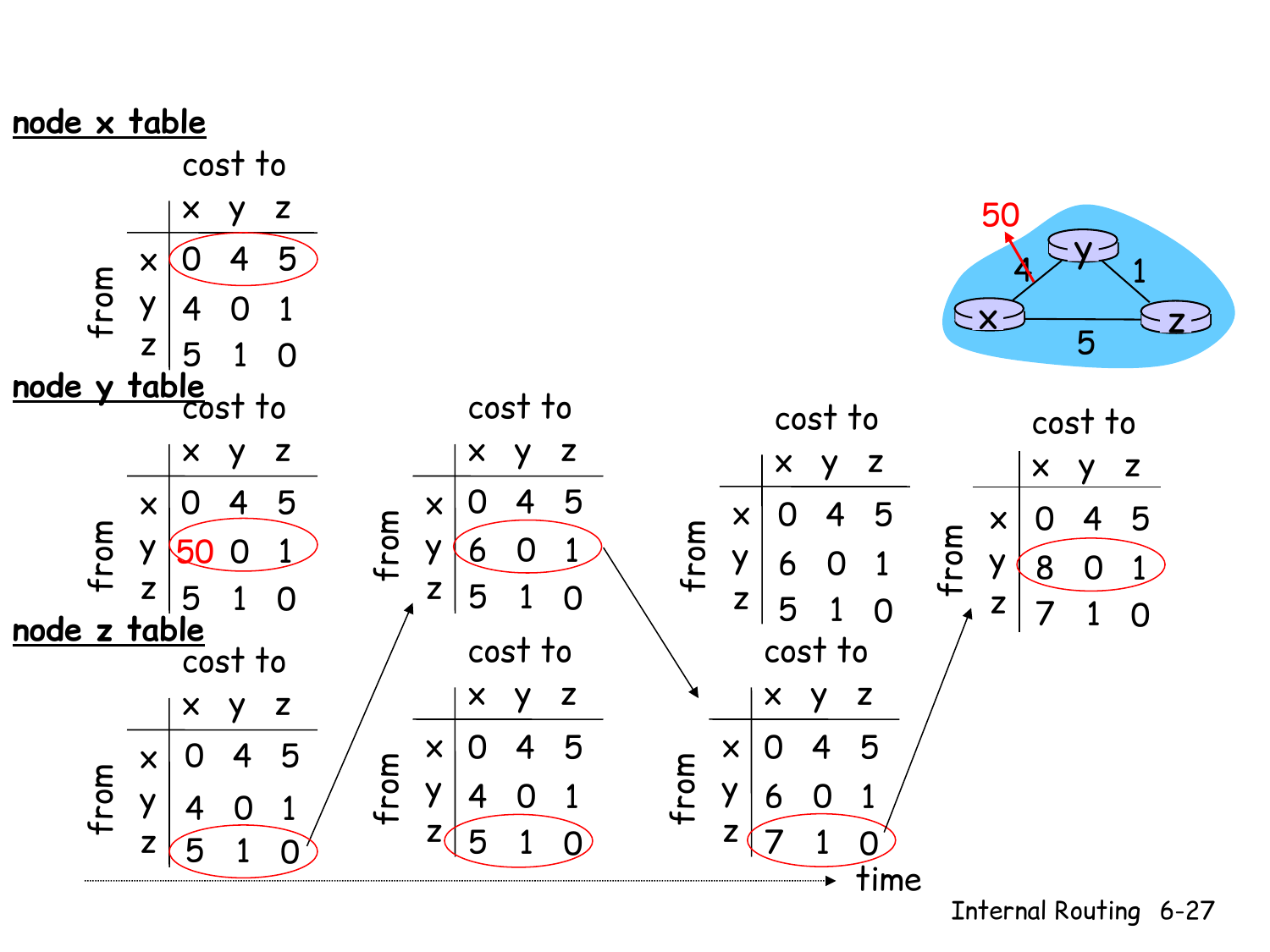

node x table
cost to
x   y   z

x
0   4   5
y
from
4
0
1
z
5
1
0
50

y

4
1

x

z

5

node y table
cost to
cost to
cost to
cost to
x   y   z
x   y   z
x   y   z
x   y   z

0   4   5

x

x
0   4   5

x
0   4   5
x
0   4   5
y

y

from
6
0
1
1
50
0
y
from
from
y
from
6
0
1

8
0
1

z
z
5
1
z
5
1
0
0
z
5
1
0
7
1
0
node z table

cost to
cost to
cost to
x   y   z
x   y   z
x   y   z

x

x
0   4   5
0   4   5
0   4   5

x
y
y
from
from
4
0
1
6
0
1
y
from
4
0
1
z
z

z

5
1
7
1
0
0
5
1

0
time

Internal Routing
6-27